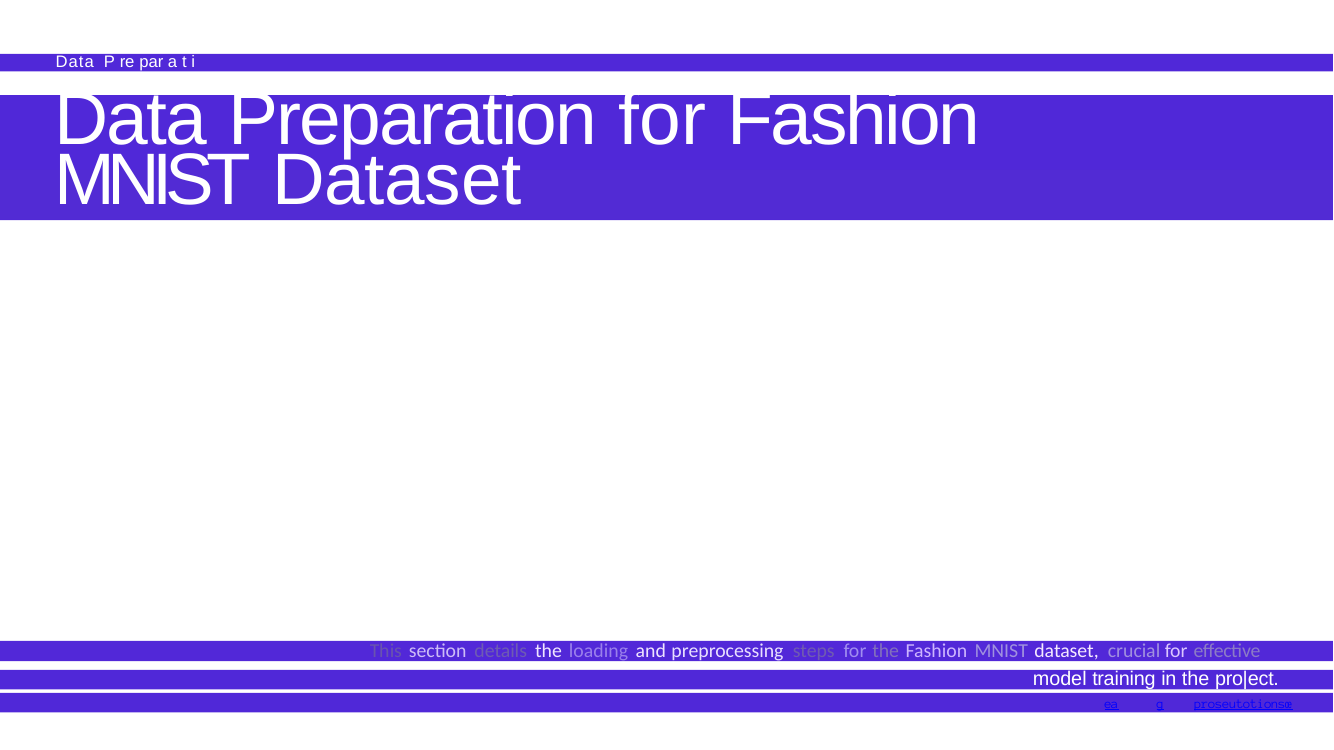

Data P re par a t i on

# Data Preparation for Fashion
MNIST Dataset
This section details the loading and preprocessing steps for the Fashion MNIST dataset, crucial for effective
model training in the pro|ect.

ea
g
proseutotionsœ